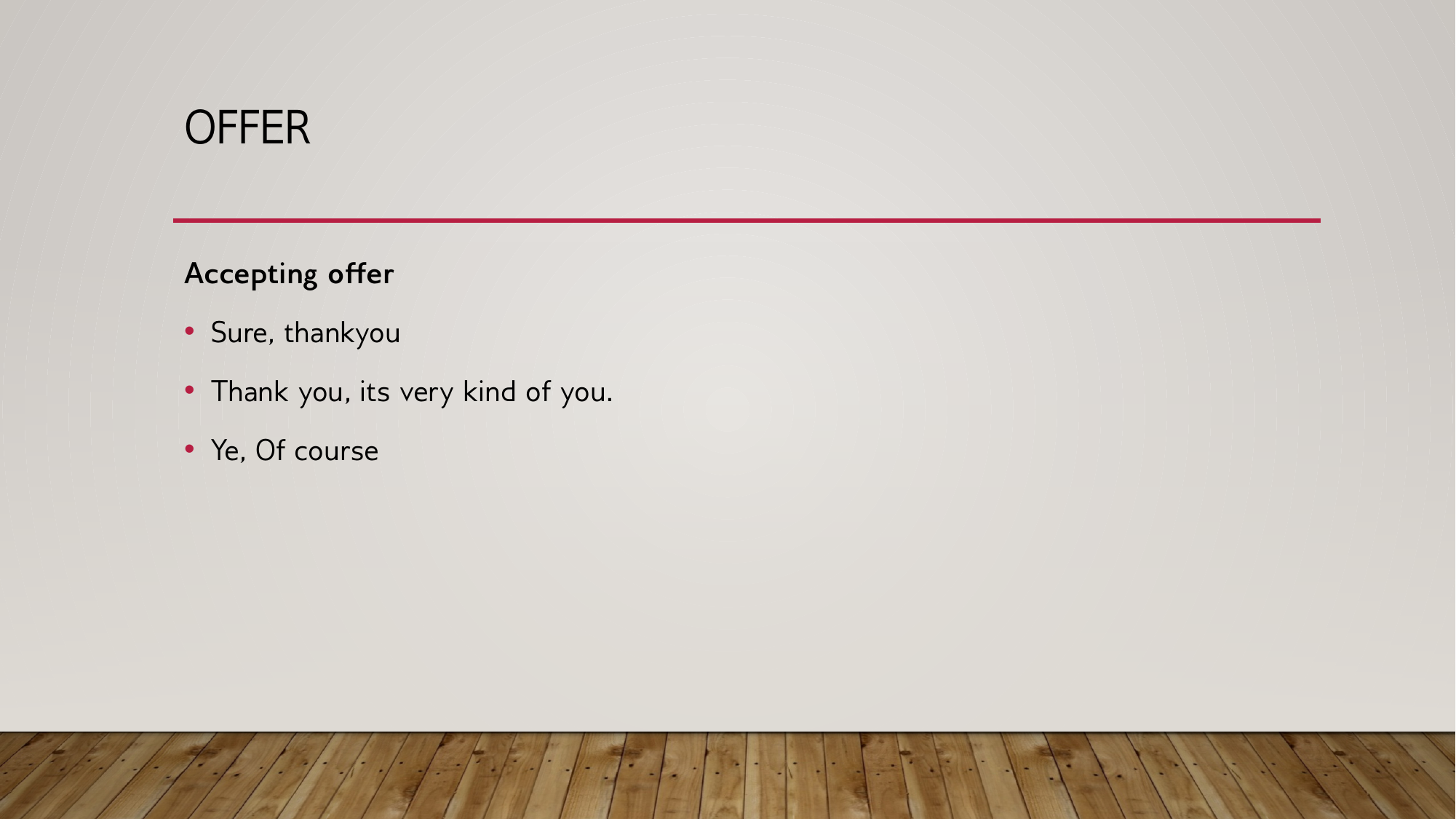

# offer
Accepting offer
Sure, thankyou
Thank you, its very kind of you.
Ye, Of course